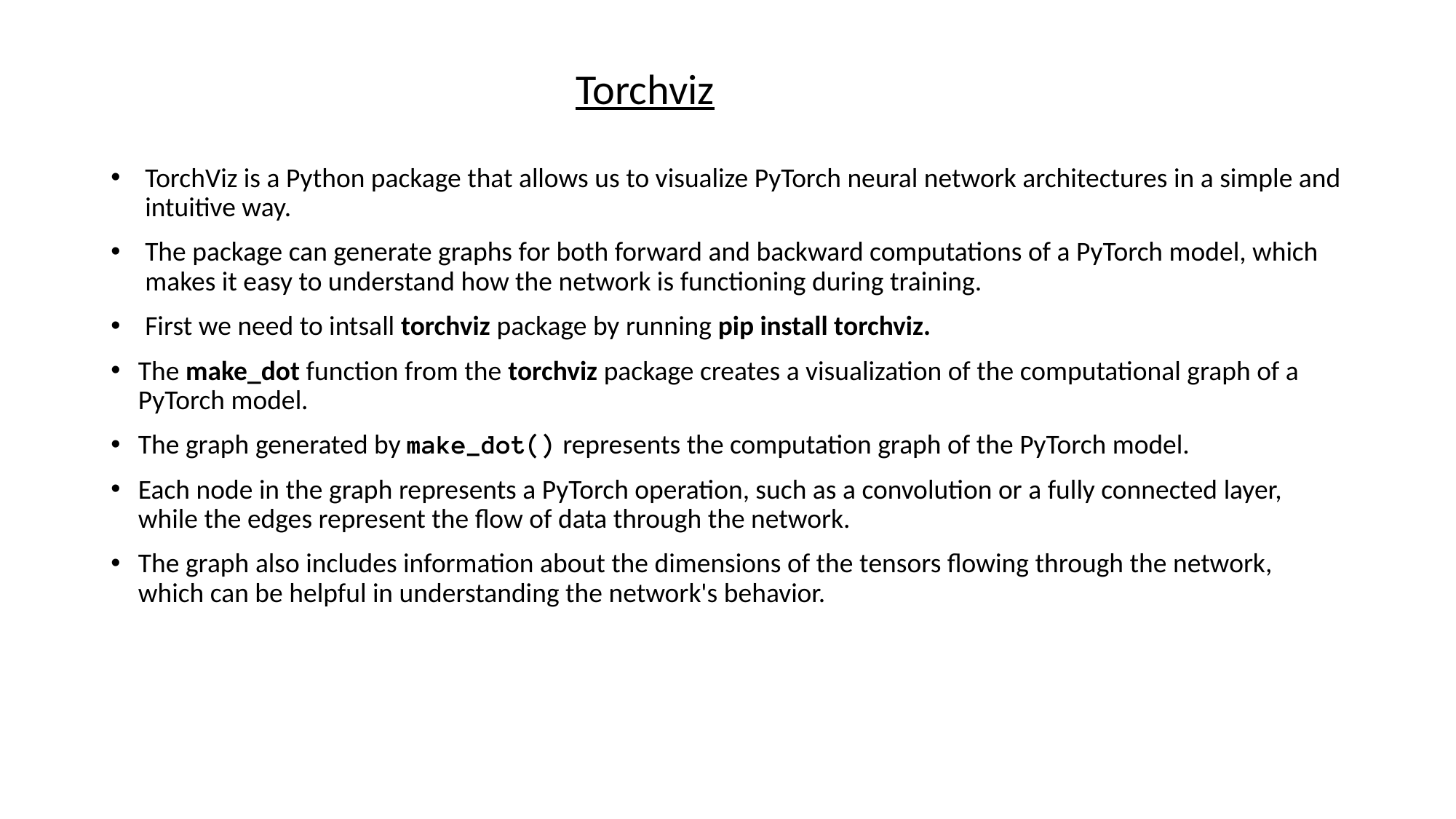

# Torchviz
TorchViz is a Python package that allows us to visualize PyTorch neural network architectures in a simple and intuitive way.
The package can generate graphs for both forward and backward computations of a PyTorch model, which makes it easy to understand how the network is functioning during training.
First we need to intsall torchviz package by running pip install torchviz.
The make_dot function from the torchviz package creates a visualization of the computational graph of a PyTorch model.
The graph generated by make_dot() represents the computation graph of the PyTorch model.
Each node in the graph represents a PyTorch operation, such as a convolution or a fully connected layer, while the edges represent the flow of data through the network.
The graph also includes information about the dimensions of the tensors flowing through the network, which can be helpful in understanding the network's behavior.